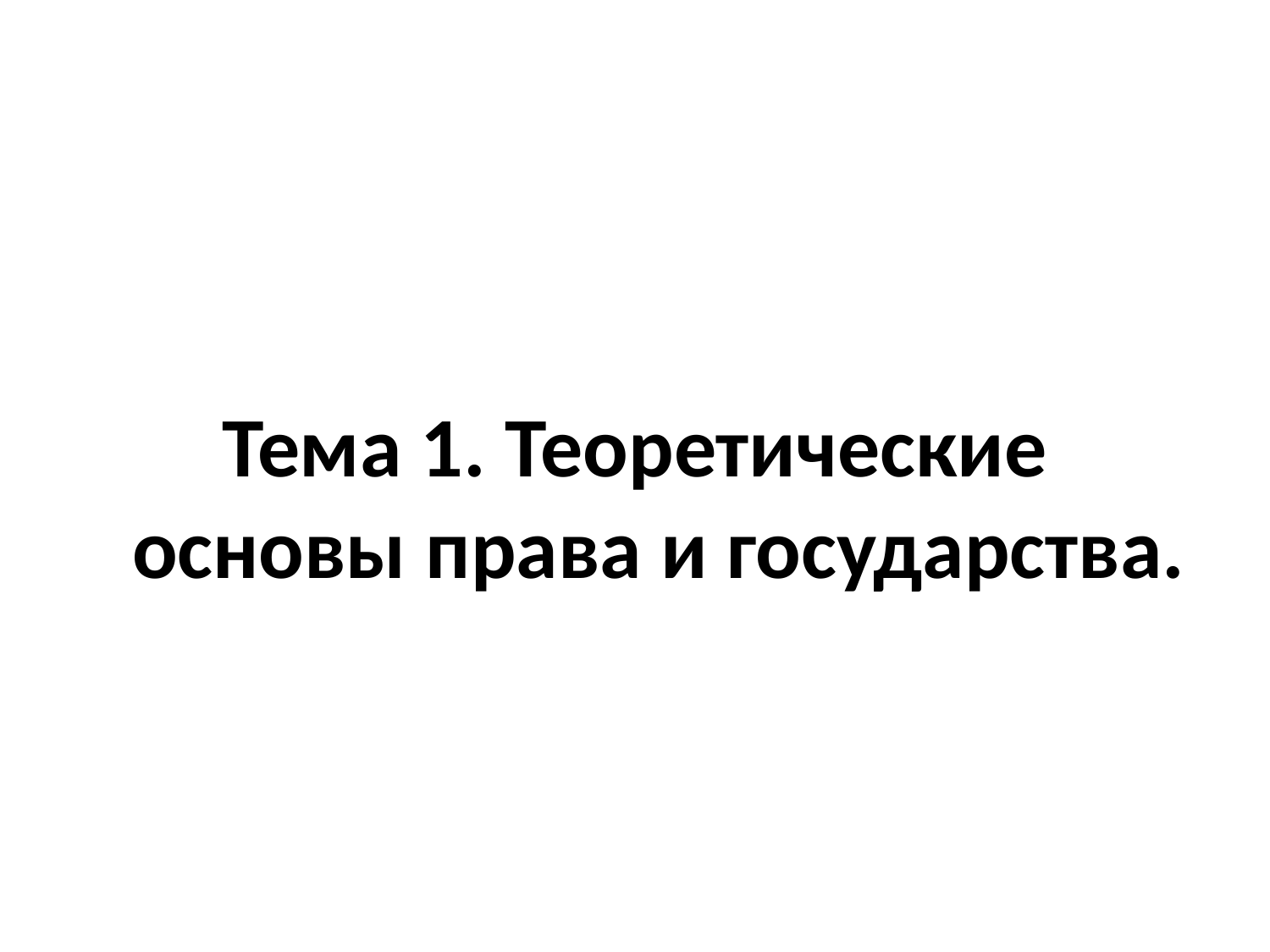

#

Тема 1. Теоретические основы права и государства.